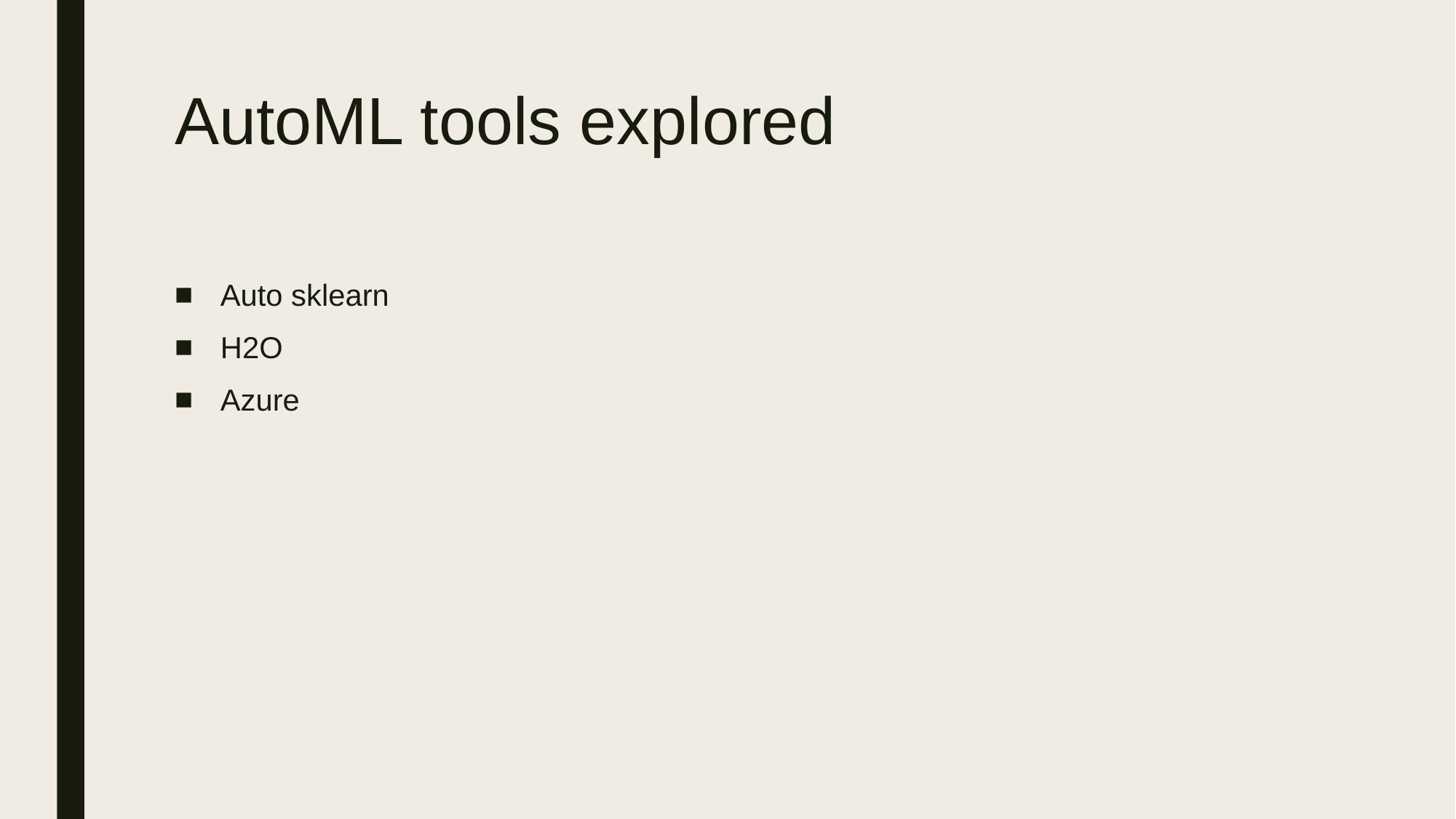

# AutoML tools explored
Auto sklearn
H2O
Azure